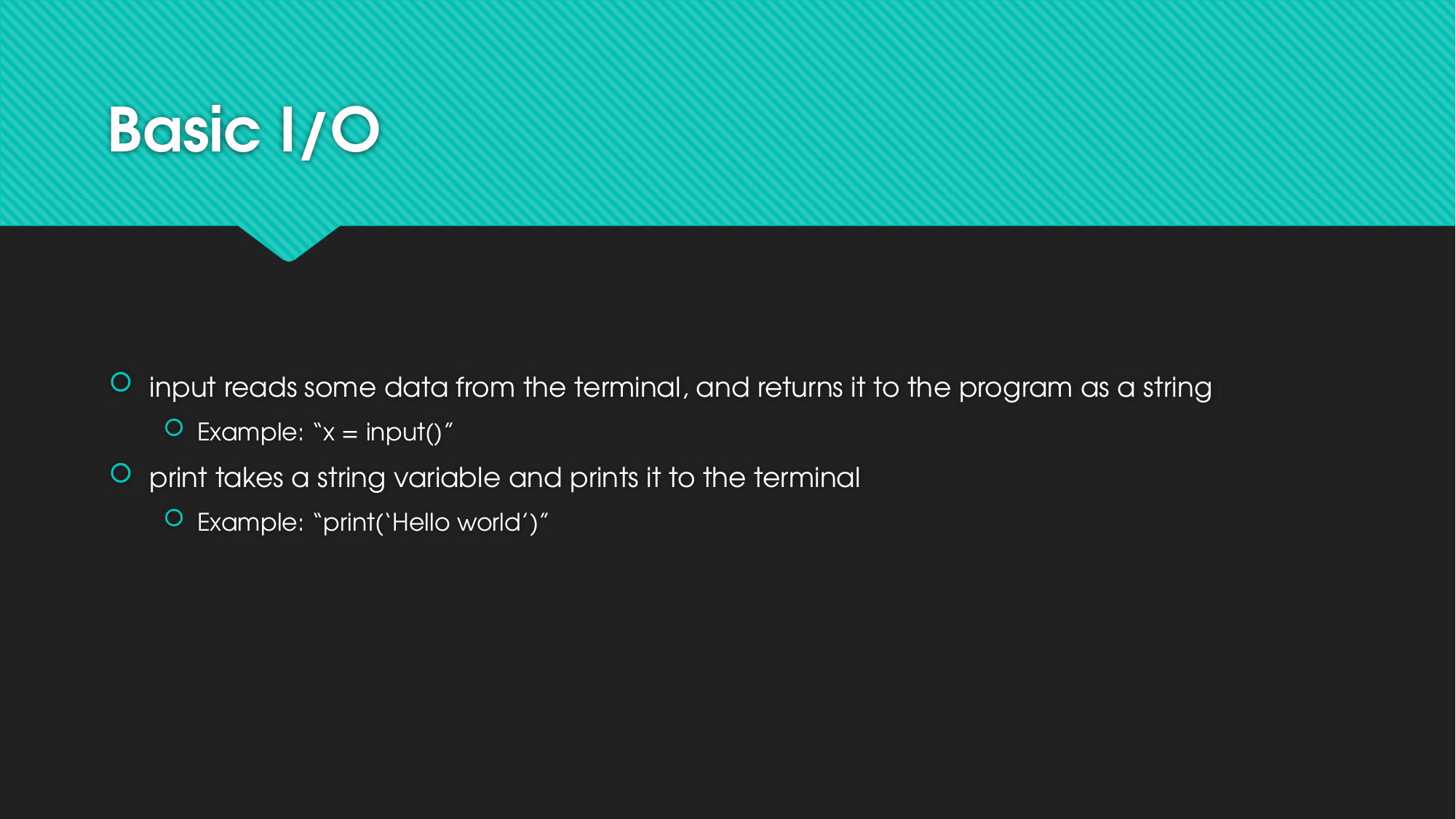

# Basic I/O
input reads some data from the terminal, and returns it to the program as a string
Example: “x = input()”
print takes a string variable and prints it to the terminal
Example: “print(‘Hello world’)”